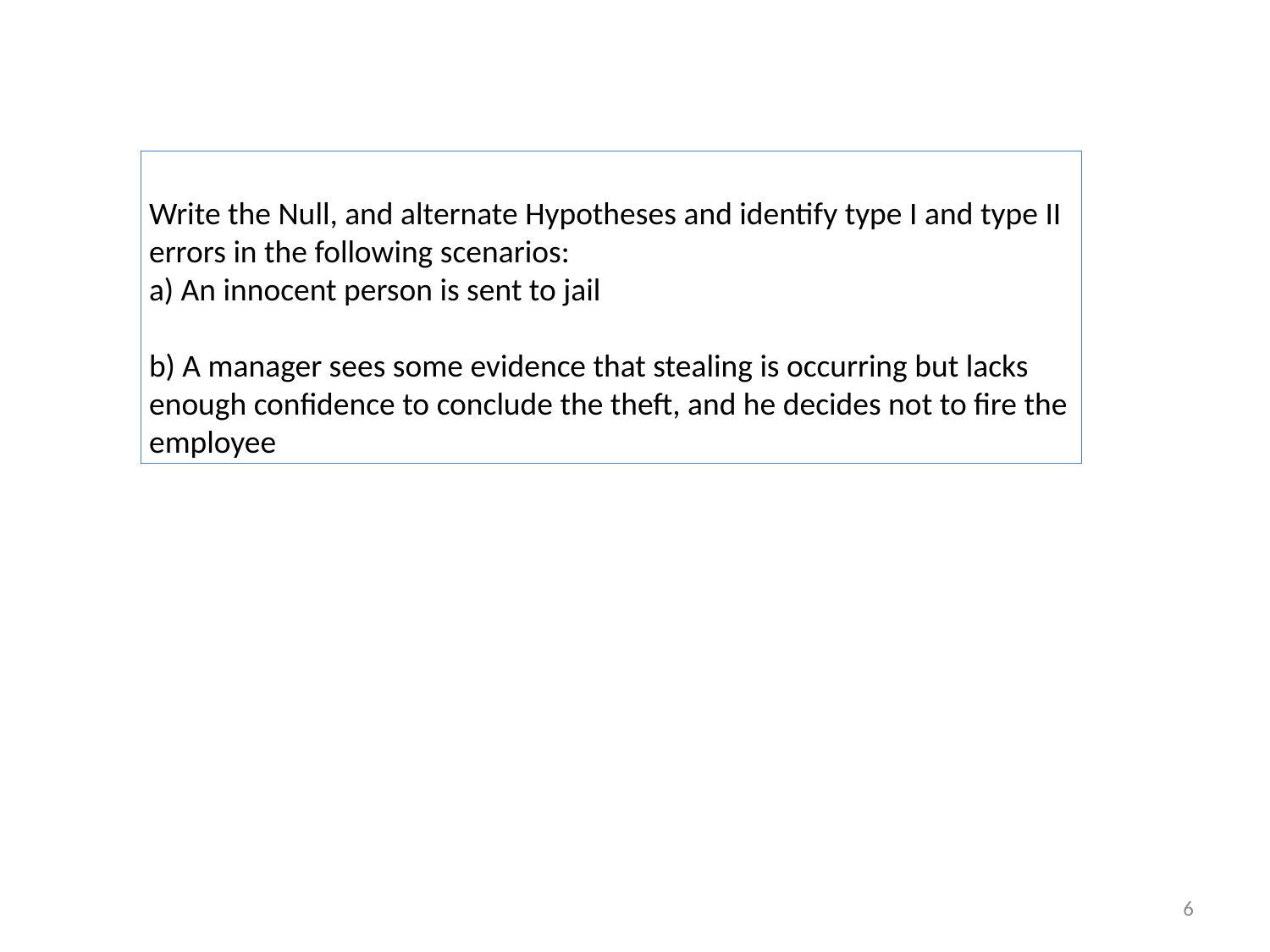

Write the Null, and alternate Hypotheses and identify type I and type II errors in the following scenarios:
a) An innocent person is sent to jail

b) A manager sees some evidence that stealing is occurring but lacks enough confidence to conclude the theft, and he decides not to fire the employee
6